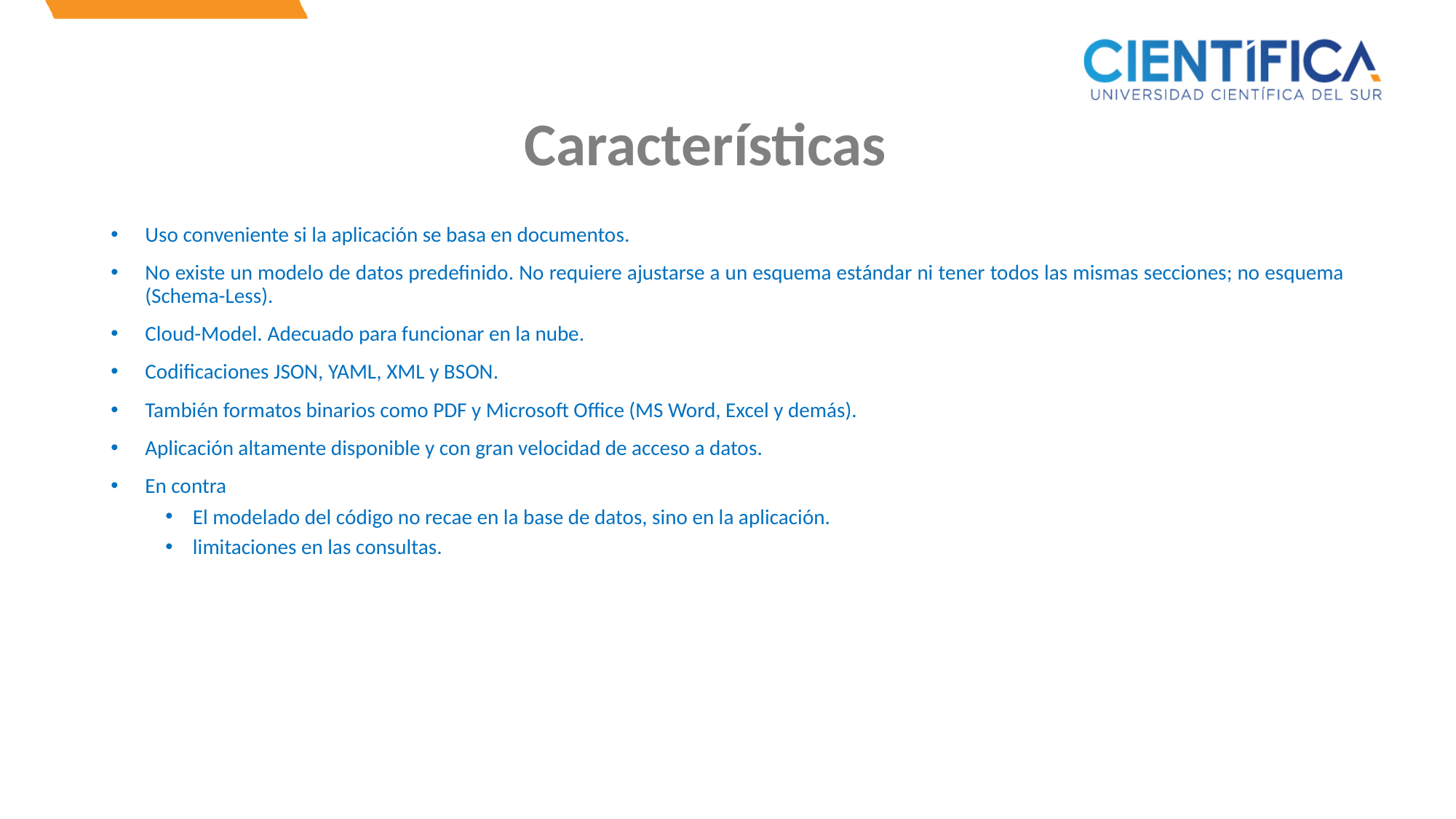

# Características
Uso conveniente si la aplicación se basa en documentos.
No existe un modelo de datos predefinido. No requiere ajustarse a un esquema estándar ni tener todos las mismas secciones; no esquema (Schema-Less).
Cloud-Model. Adecuado para funcionar en la nube.
Codificaciones JSON, YAML, XML y BSON.
También formatos binarios como PDF y Microsoft Office (MS Word, Excel y demás).
Aplicación altamente disponible y con gran velocidad de acceso a datos.
En contra
El modelado del código no recae en la base de datos, sino en la aplicación.
limitaciones en las consultas.